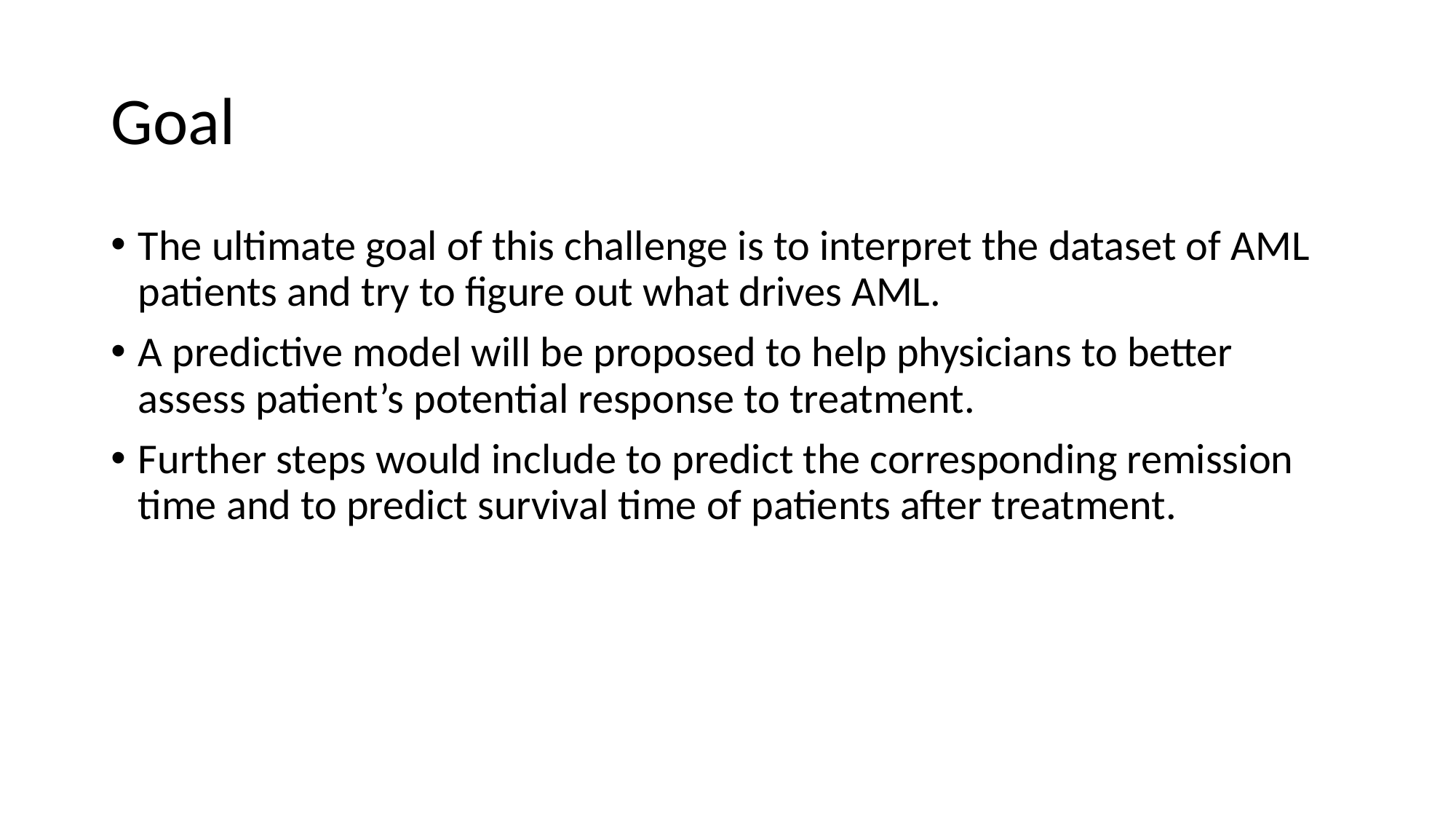

# Goal
The ultimate goal of this challenge is to interpret the dataset of AML patients and try to figure out what drives AML.
A predictive model will be proposed to help physicians to better assess patient’s potential response to treatment.
Further steps would include to predict the corresponding remission time and to predict survival time of patients after treatment.